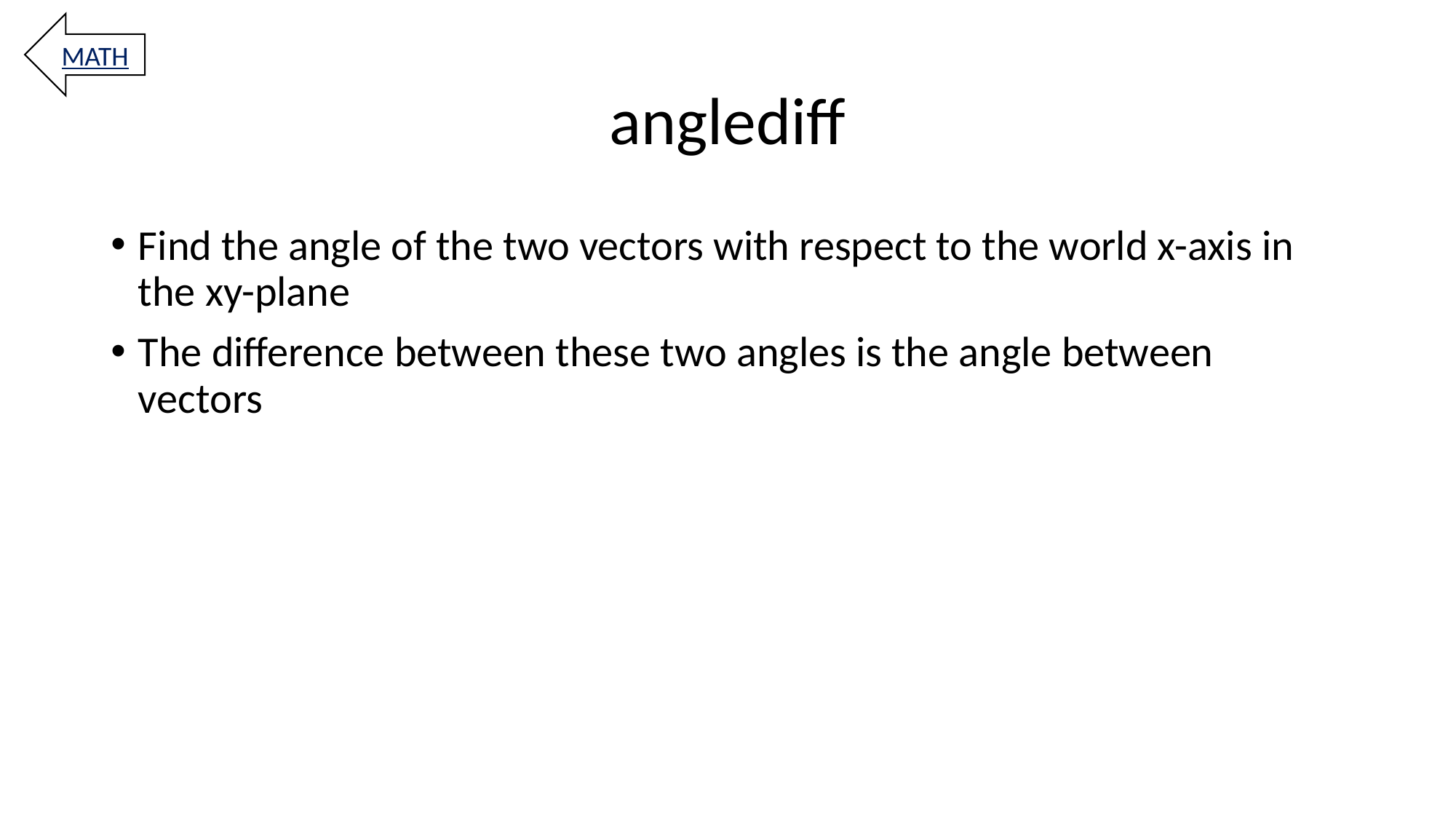

MATH
# anglediff
Find the angle of the two vectors with respect to the world x-axis in the xy-plane
The difference between these two angles is the angle between vectors